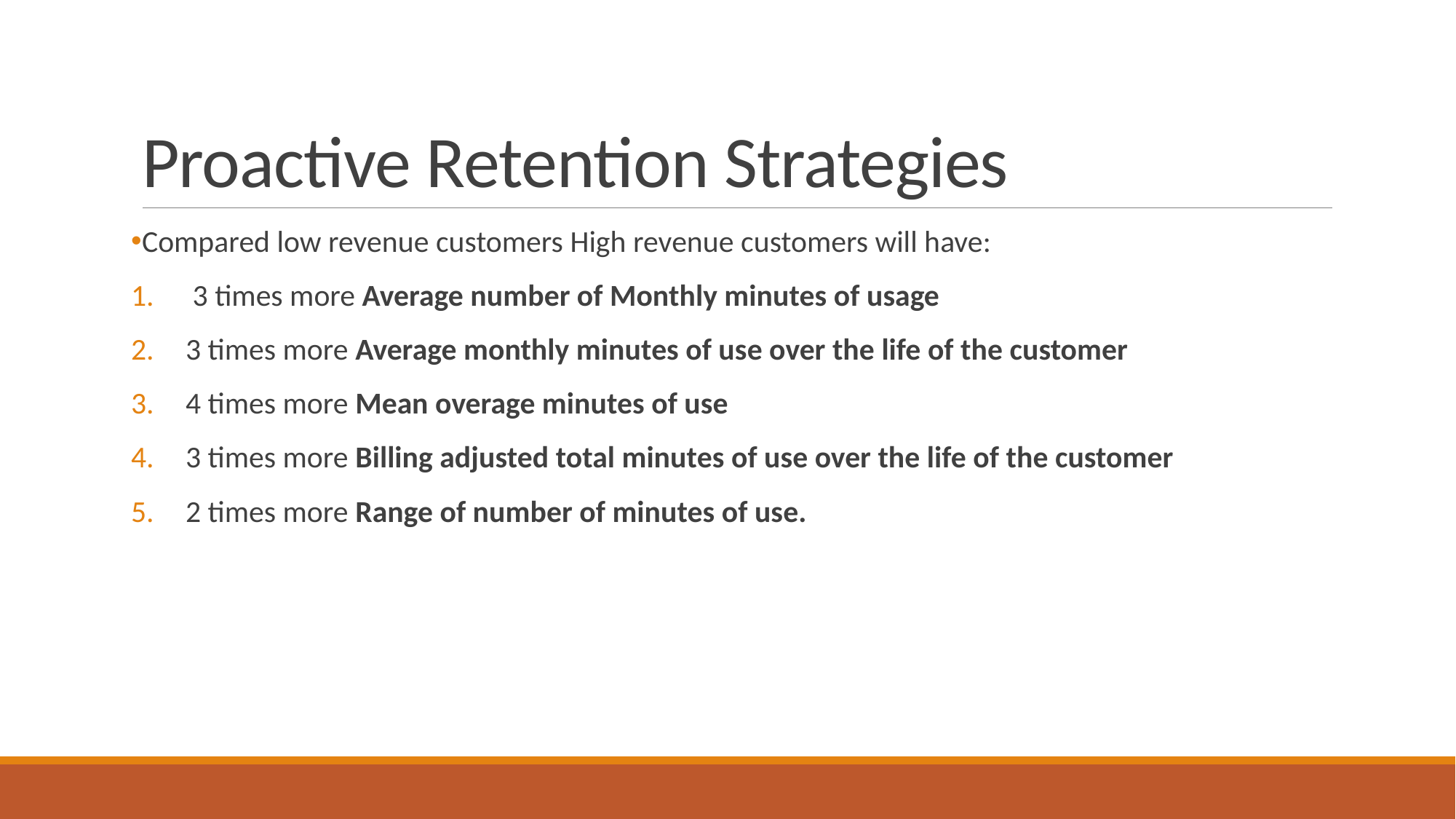

# Proactive Retention Strategies
Compared low revenue customers High revenue customers will have:
 3 times more Average number of Monthly minutes of usage
3 times more Average monthly minutes of use over the life of the customer
4 times more Mean overage minutes of use
3 times more Billing adjusted total minutes of use over the life of the customer
2 times more Range of number of minutes of use.